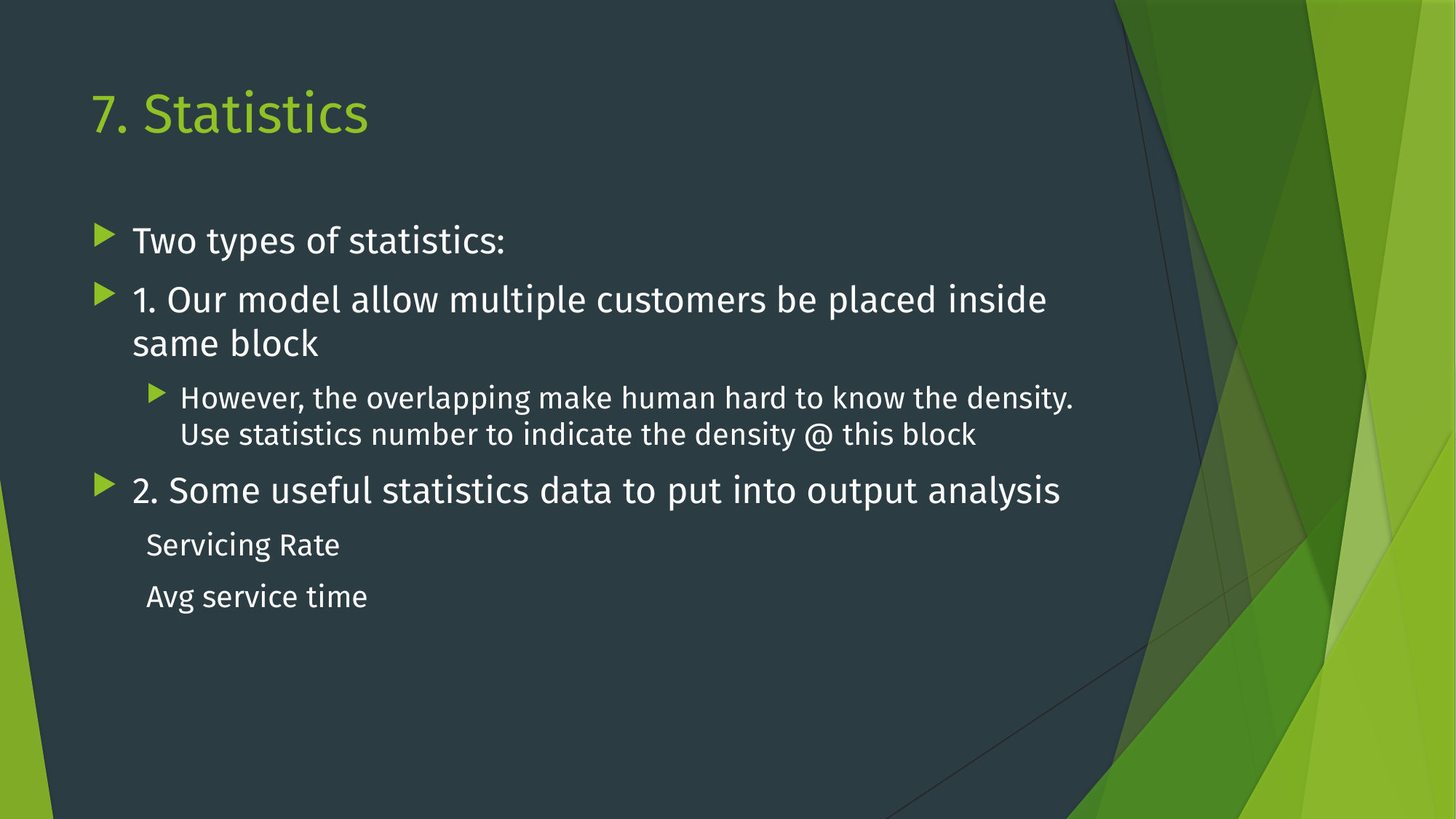

# 7. Statistics
Two types of statistics:
1. Our model allow multiple customers be placed inside same block
However, the overlapping make human hard to know the density. Use statistics number to indicate the density @ this block
2. Some useful statistics data to put into output analysis
Servicing Rate
Avg service time